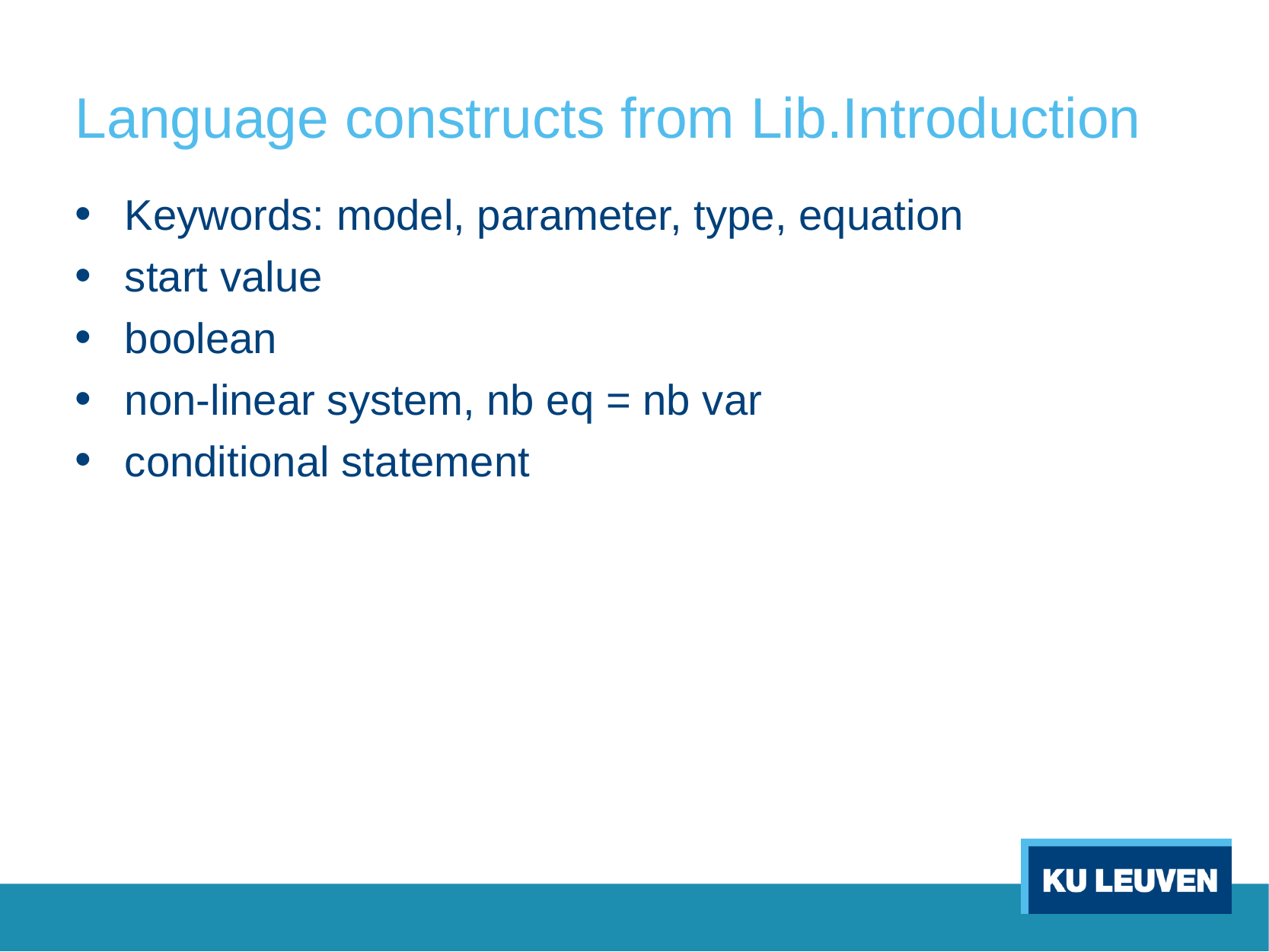

# Language constructs from Lib.Introduction
Keywords: model, parameter, type, equation
start value
boolean
non-linear system, nb eq = nb var
conditional statement